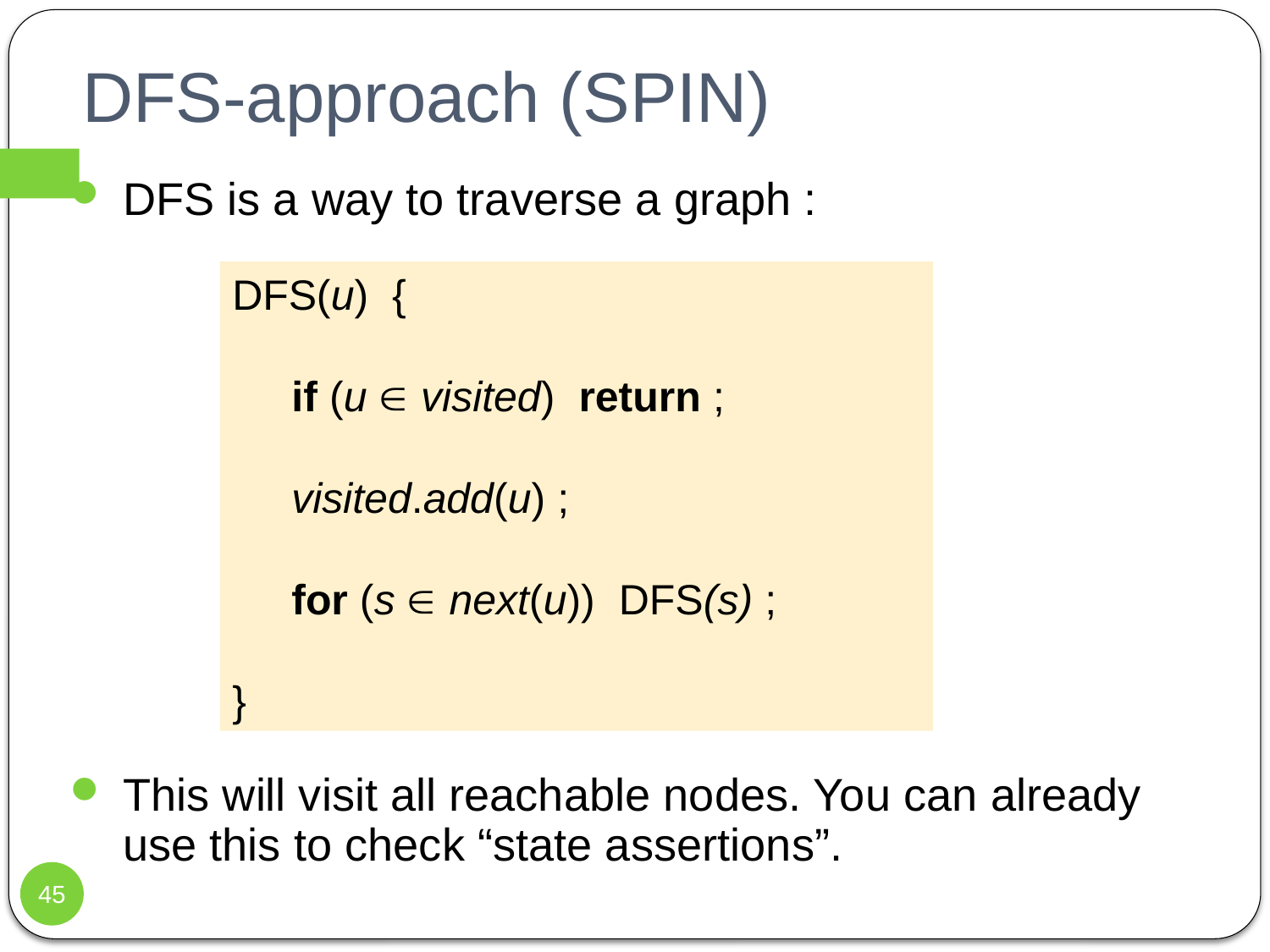

# DFS-approach (SPIN)
DFS is a way to traverse a graph :

This will visit all reachable nodes. You can already use this to check “state assertions”.
DFS(u)  {
     if (u ∈ visited)  return ;

     visited.add(u) ;

     for (s ∈ next(u))  DFS(s) ;
}
45